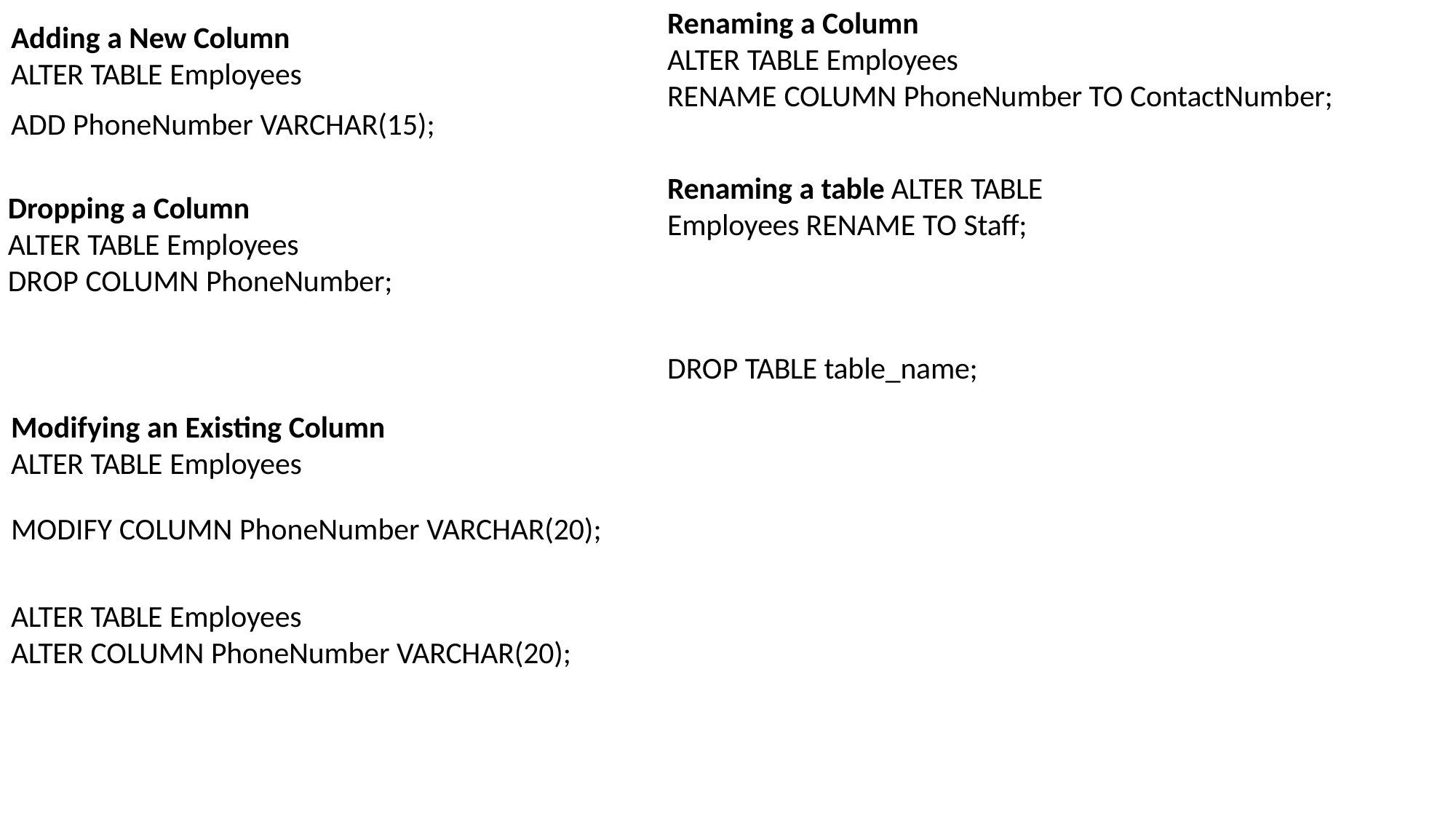

Renaming a Column
ALTER TABLE Employees
RENAME COLUMN PhoneNumber TO ContactNumber;
# Adding a New Column
ALTER TABLE Employees
ADD PhoneNumber VARCHAR(15);
Renaming a table ALTER TABLE Employees RENAME TO Staff;
Dropping a Column
ALTER TABLE Employees
DROP COLUMN PhoneNumber;
DROP TABLE table_name;
Modifying an Existing Column
ALTER TABLE Employees
MODIFY COLUMN PhoneNumber VARCHAR(20);
ALTER TABLE Employees
ALTER COLUMN PhoneNumber VARCHAR(20);